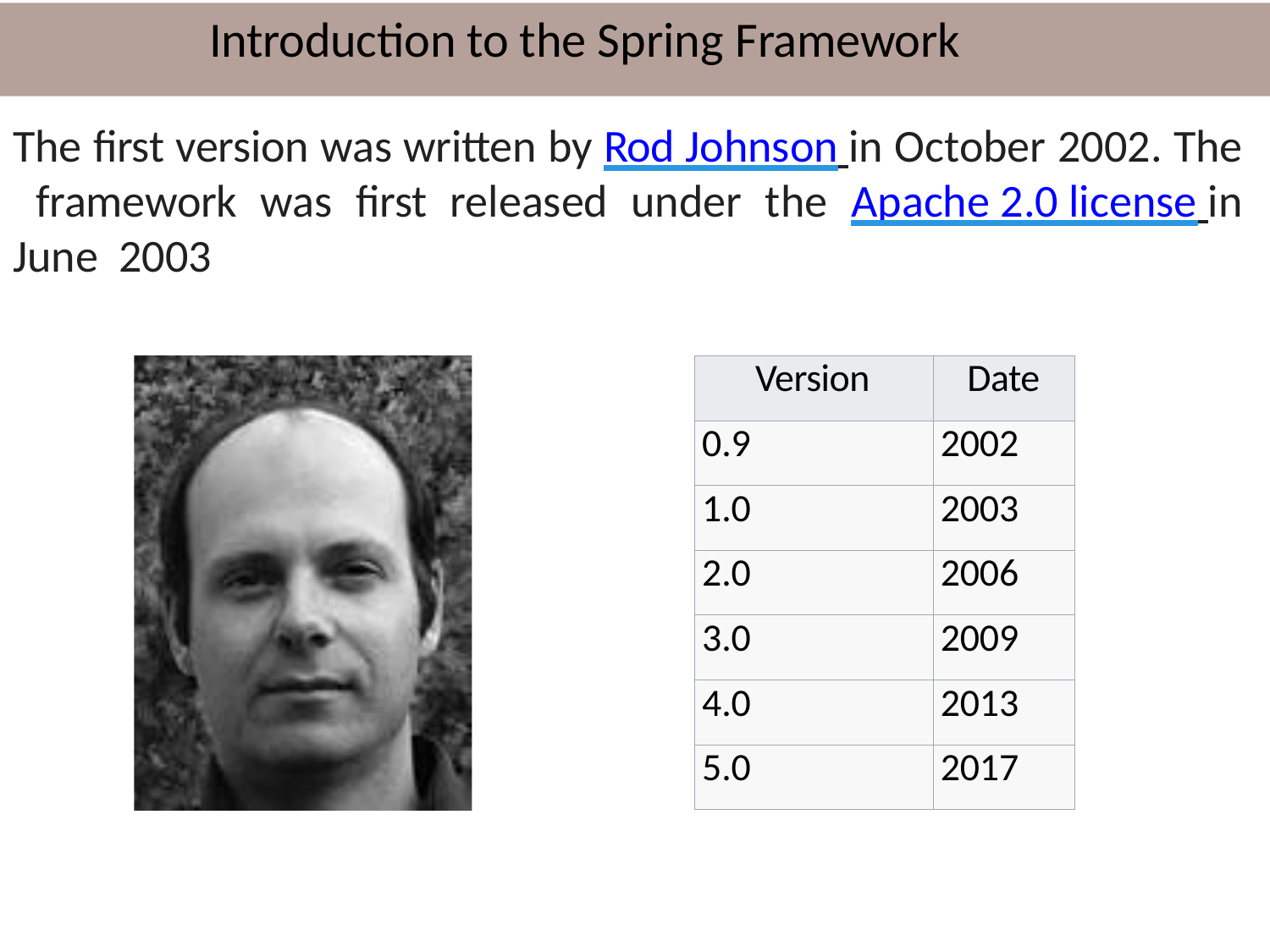

# Introduction to the Spring Framework
The first version was written by Rod Johnson in October 2002. The  framework was first released under the Apache 2.0 license in June  2003
| Version | Date |
| --- | --- |
| 0.9 | 2002 |
| 1.0 | 2003 |
| 2.0 | 2006 |
| 3.0 | 2009 |
| 4.0 | 2013 |
| 5.0 | 2017 |